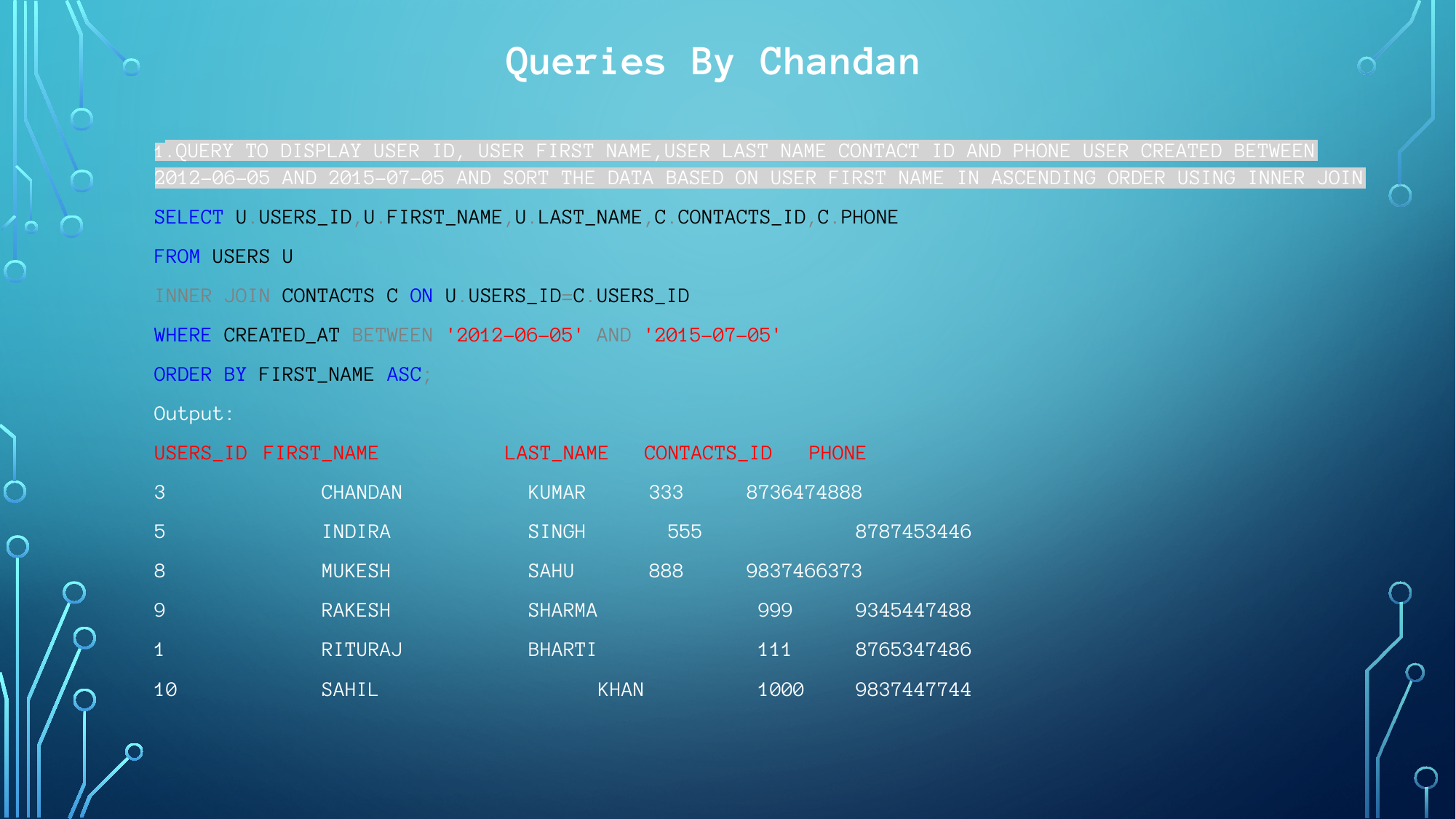

Queries By Chandan
1.QUERY TO DISPLAY USER ID, USER FIRST NAME,USER LAST NAME CONTACT ID AND PHONE USER CREATED BETWEEN 2012-06-05 AND 2015-07-05 AND SORT THE DATA BASED ON USER FIRST NAME IN ASCENDING ORDER USING INNER JOIN
SELECT U.USERS_ID,U.FIRST_NAME,U.LAST_NAME,C.CONTACTS_ID,C.PHONE
FROM USERS U
INNER JOIN CONTACTS C ON U.USERS_ID=C.USERS_ID
WHERE CREATED_AT BETWEEN '2012-06-05' AND '2015-07-05'
ORDER BY FIRST_NAME ASC;
Output:
USERS_ID	FIRST_NAME	  LAST_NAME   CONTACTS_ID	PHONE
3	     CHANDAN	    KUMAR	     333	    8736474888
5	     INDIRA	    SINGH       555	    8787453446
8	     MUKESH	    SAHU	     888	    9837466373
9	     RAKESH	    SHARMA	     999	    9345447488
1	     RITURAJ	    BHARTI	     111	    8765347486
10	     SAHIL	          KHAN	     1000	    9837447744